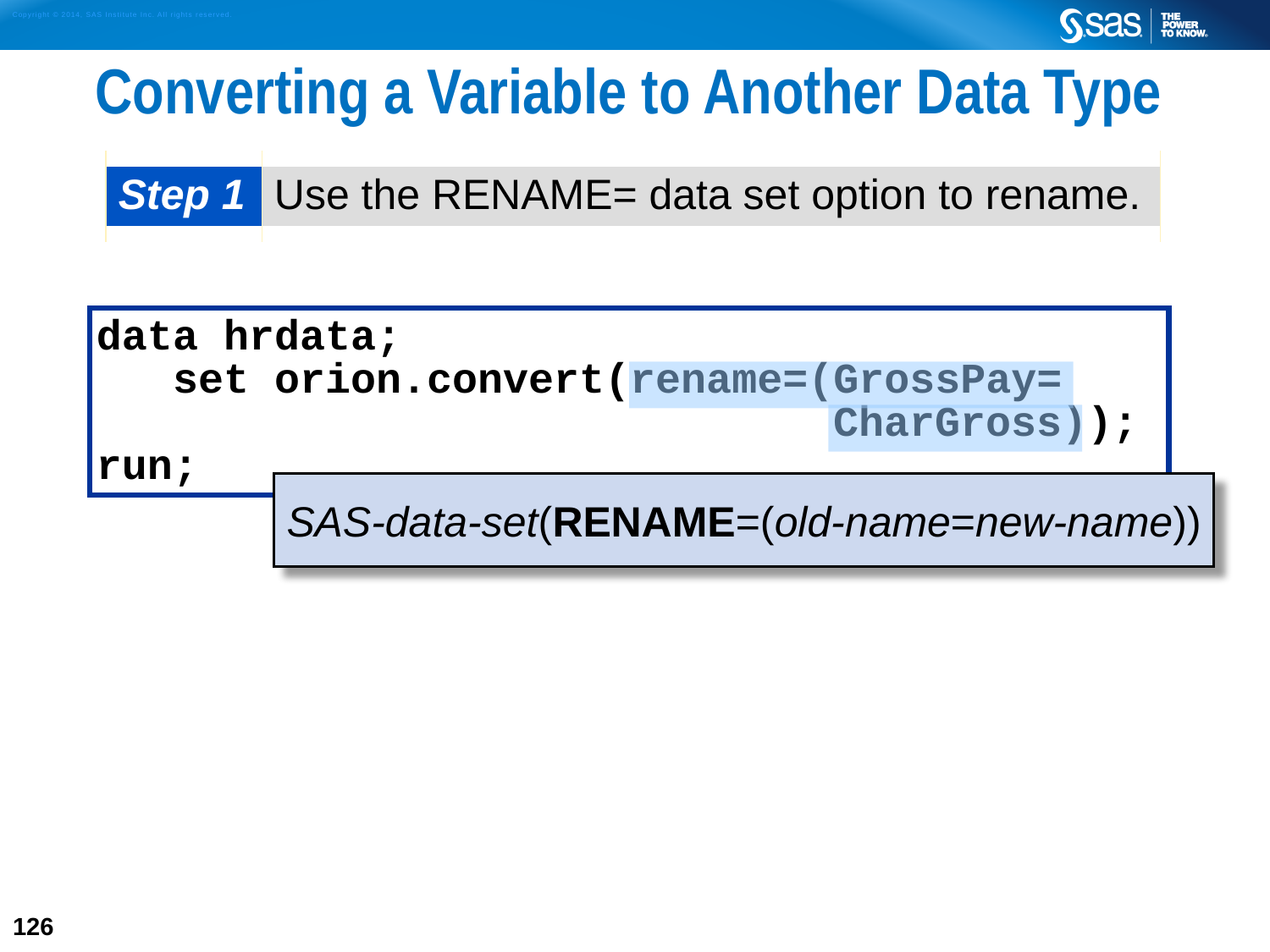

# Converting a Variable to Another Data Type
| Step 1 | Use the RENAME= data set option to rename. |
| --- | --- |

data hrdata;
   set orion.convert(rename=(GrossPay=
      			         CharGross));
run;

SAS-data-set(RENAME=(old-name=new-name))
126